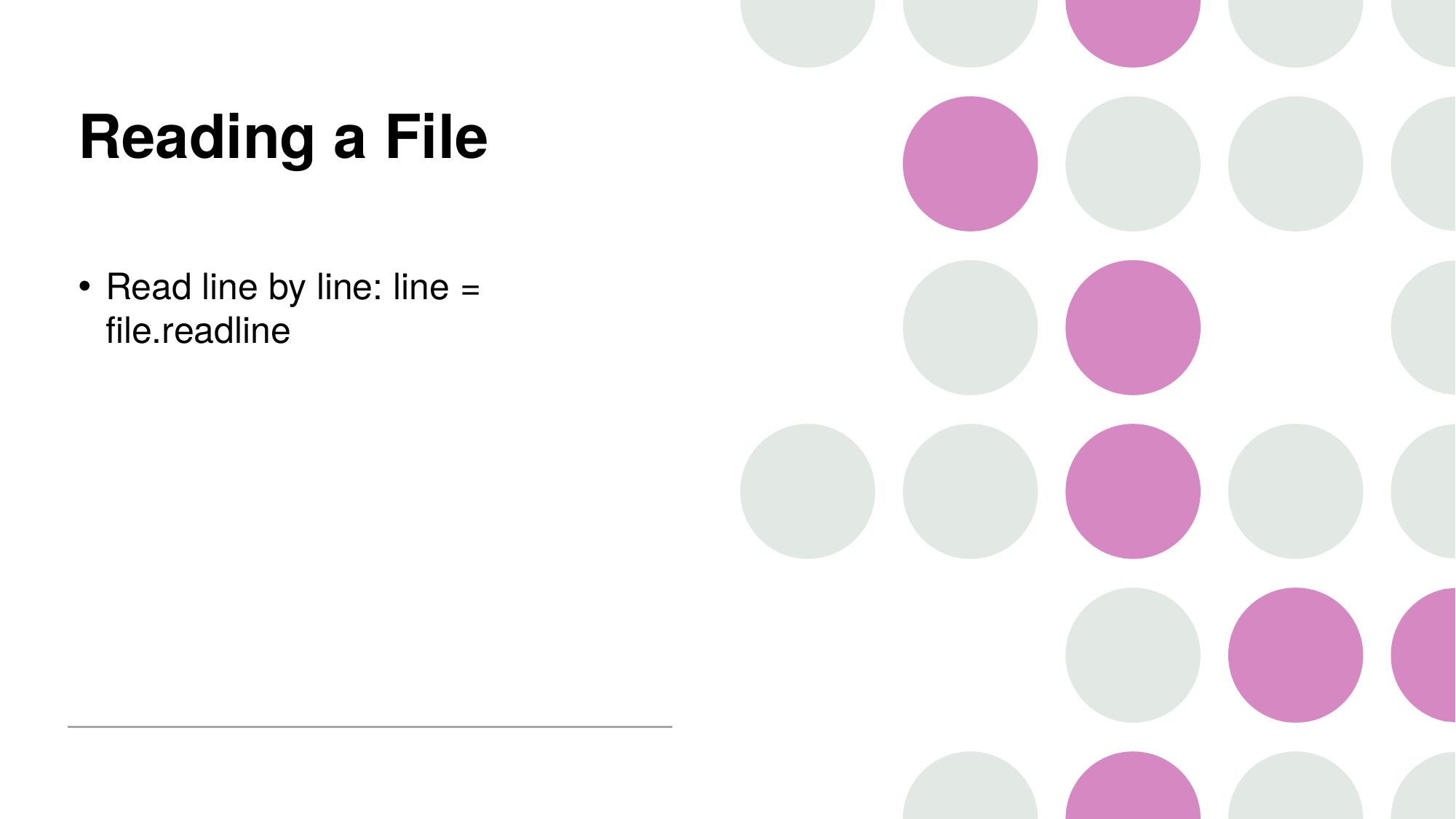

# Reading a File
Read line by line: line = file.readline